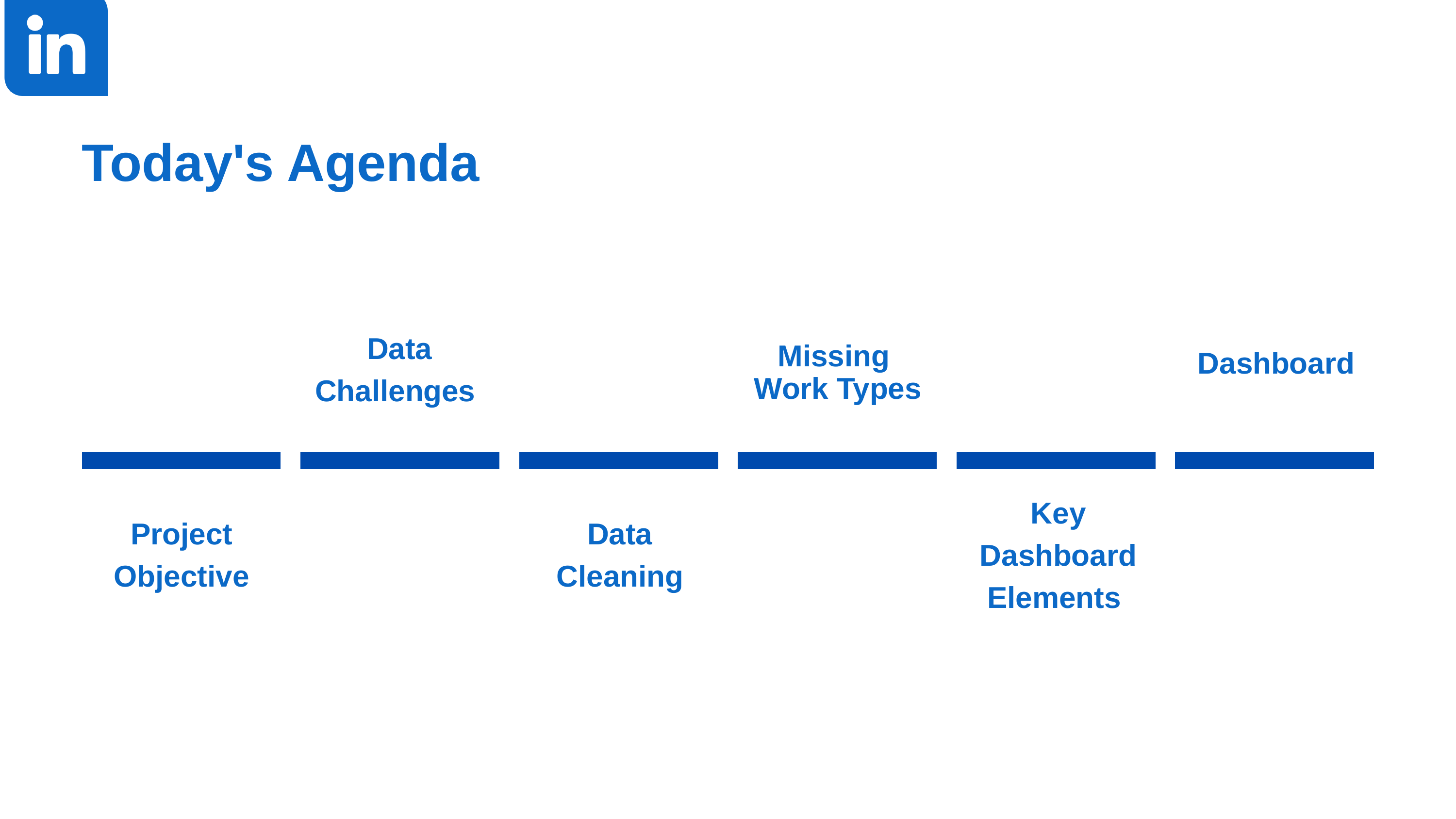

Today's Agenda
Data Challenges
Dashboard
Missing
Work Types

Key Dashboard Elements
Project Objective
Data Cleaning